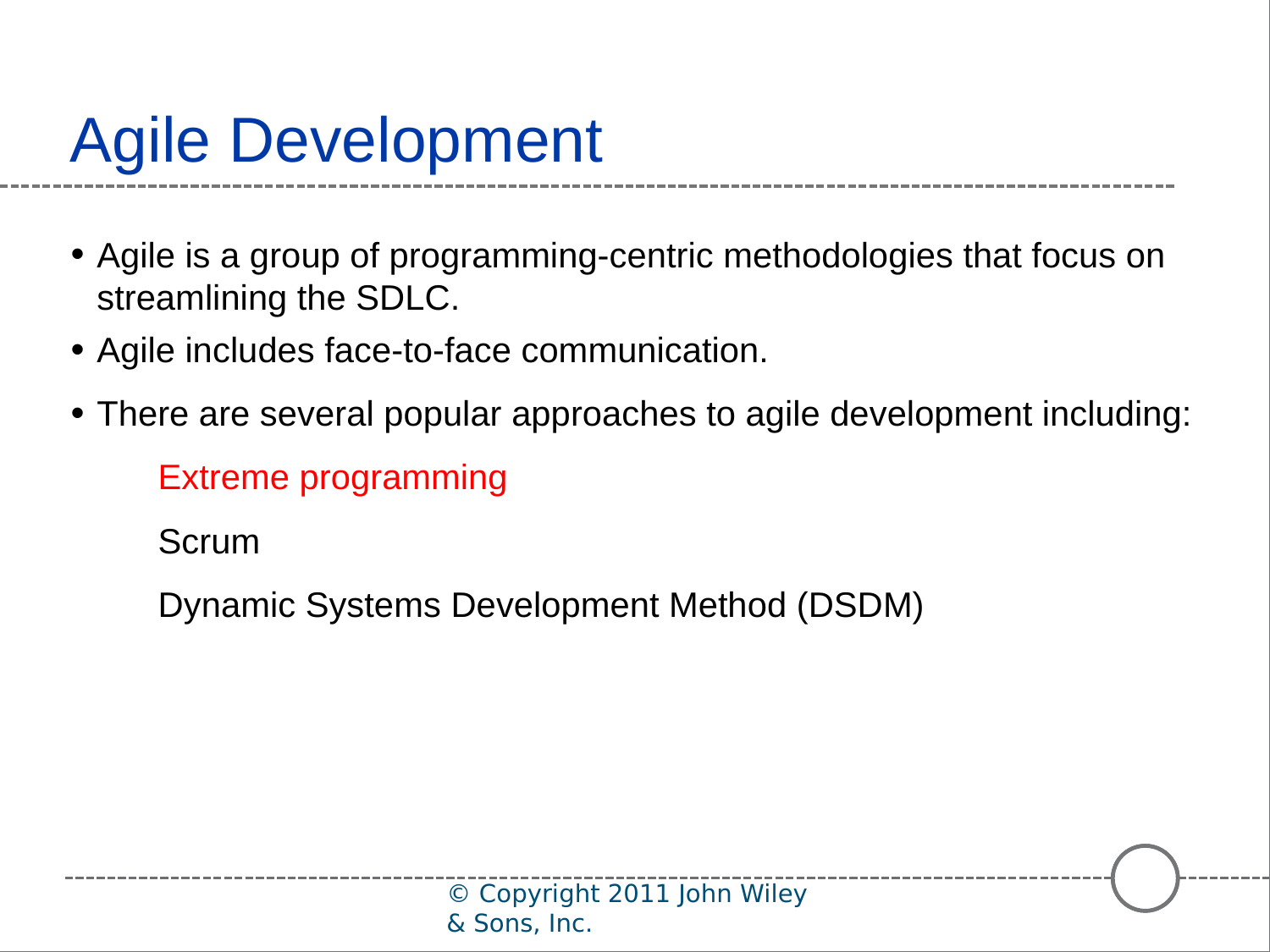

# Agile Development
Agile is a group of programming-centric methodologies that focus on streamlining the SDLC.
Agile includes face-to-face communication.
There are several popular approaches to agile development including:
Extreme programming
Scrum
Dynamic Systems Development Method (DSDM)

© Copyright 2011 John Wiley & Sons, Inc.